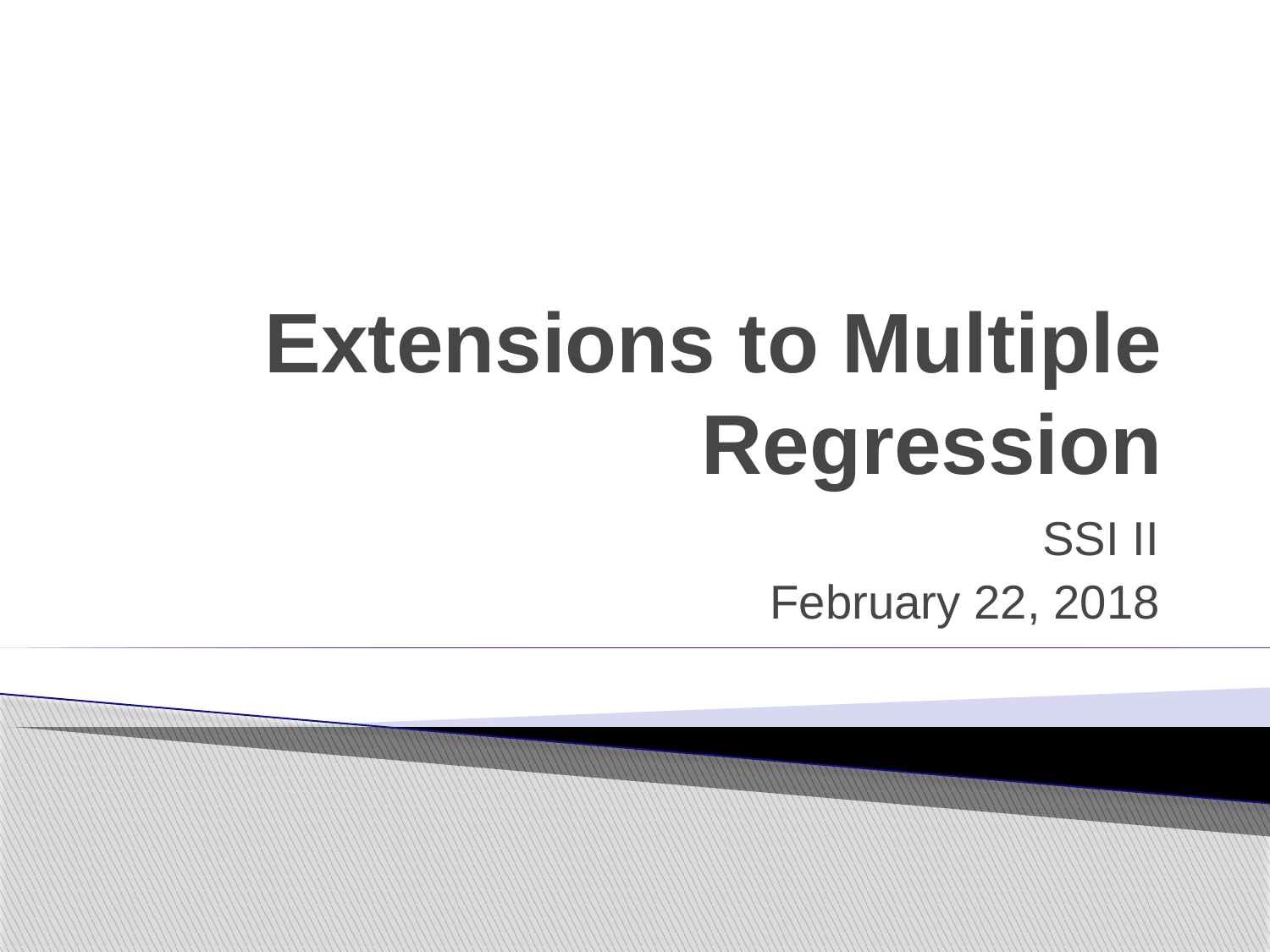

# Extensions to Multiple Regression
SSI II
February 22, 2018